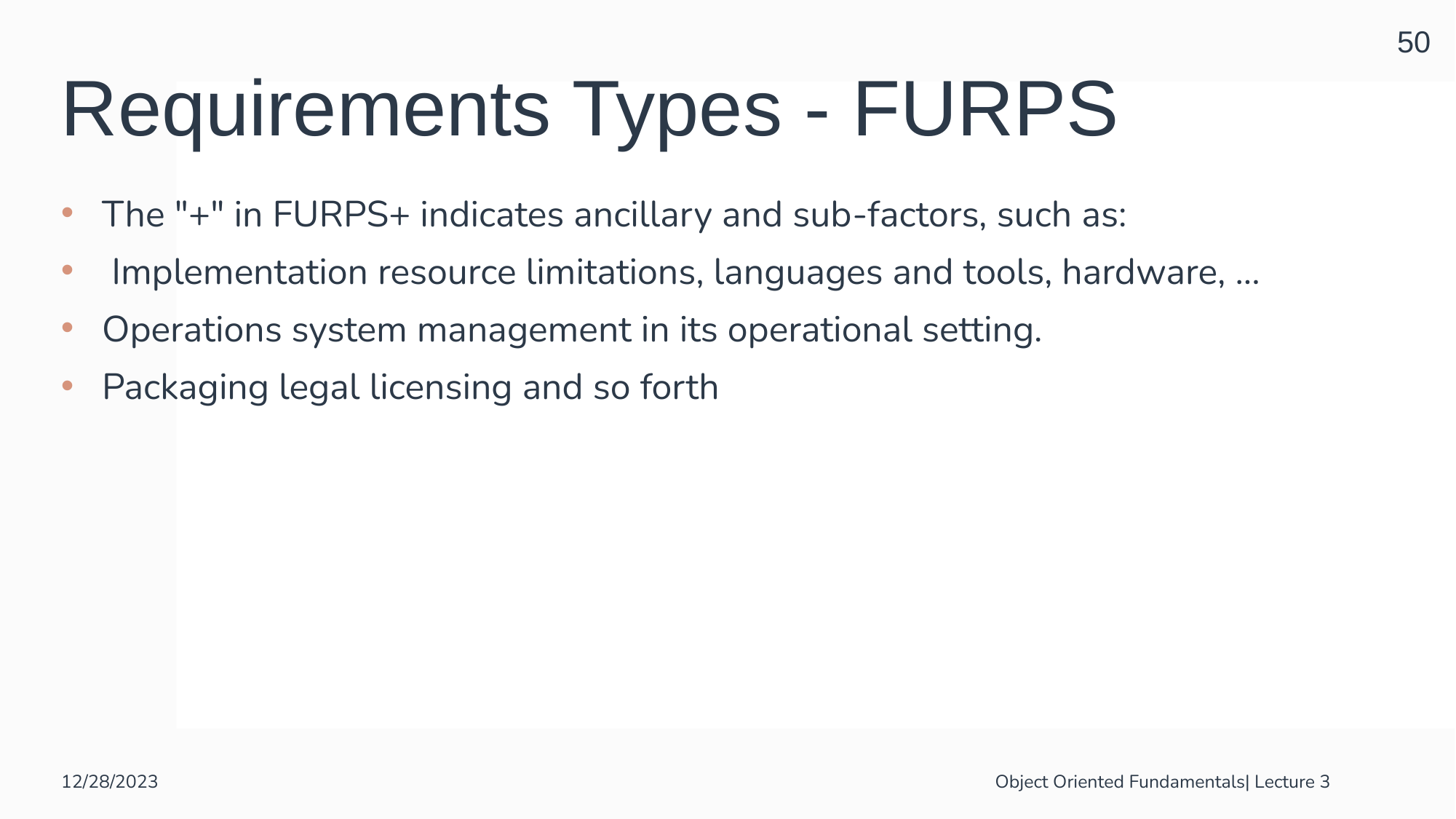

50
# Requirements Types - FURPS
The "+" in FURPS+ indicates ancillary and sub-factors, such as:
 Implementation resource limitations, languages and tools, hardware, ...
Operations system management in its operational setting.
Packaging legal licensing and so forth
12/28/2023
Object Oriented Fundamentals| Lecture 3